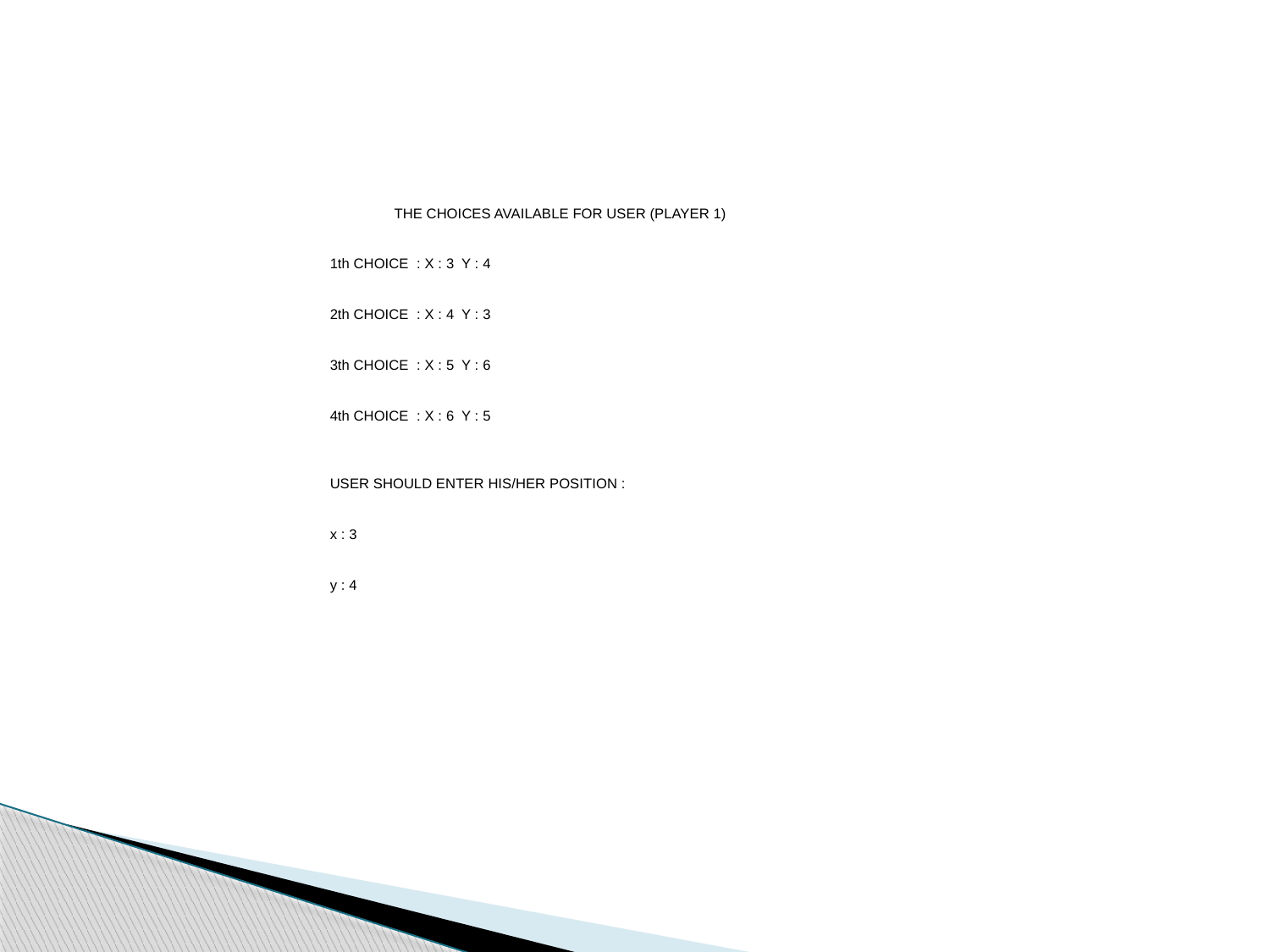

THE CHOICES AVAILABLE FOR USER (PLAYER 1)

1th CHOICE  : X : 3  Y : 4

2th CHOICE  : X : 4  Y : 3

3th CHOICE  : X : 5  Y : 6

4th CHOICE  : X : 6  Y : 5

USER SHOULD ENTER HIS/HER POSITION :

x : 3

y : 4